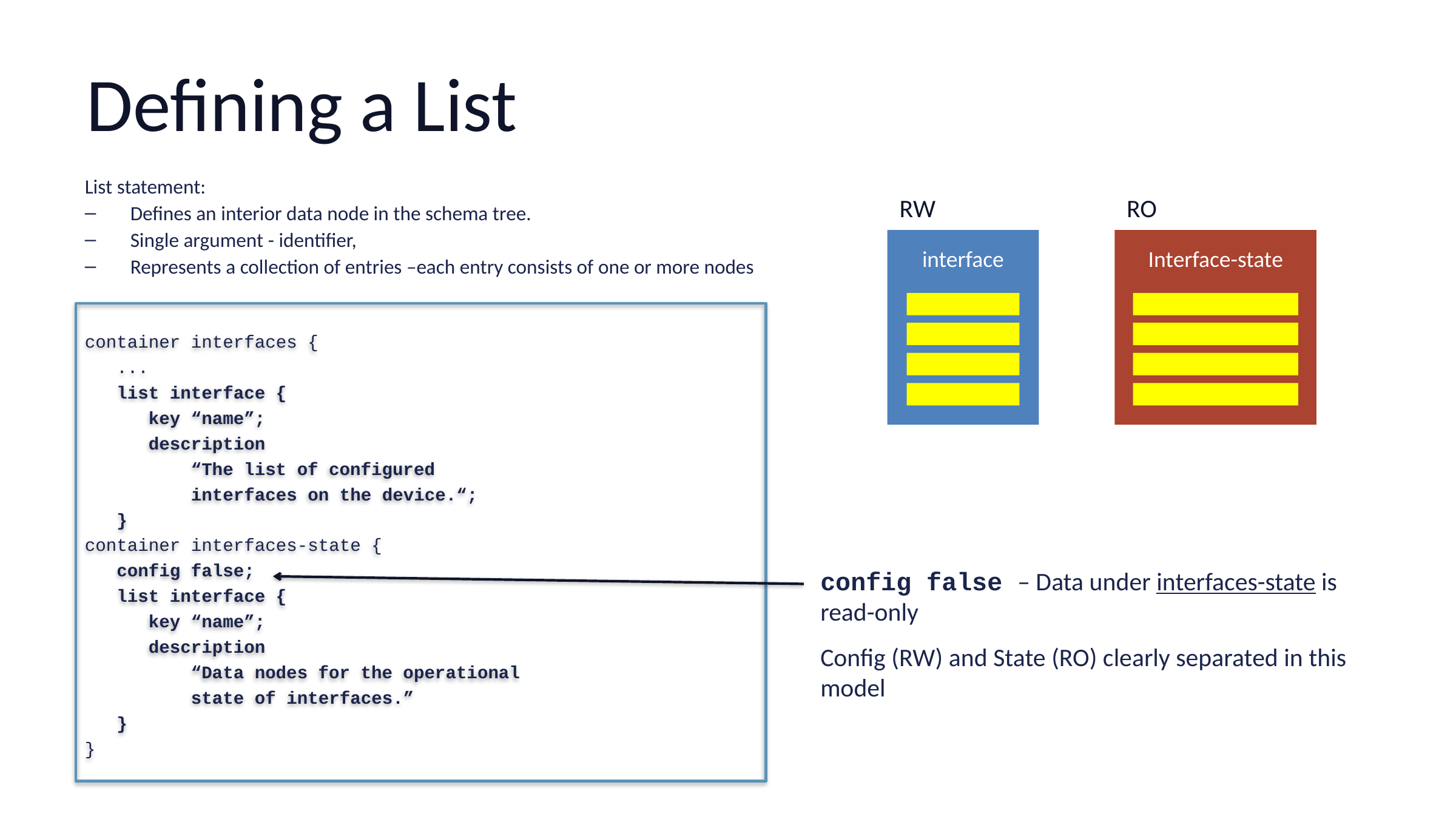

# Defining a List
interfaces
List statement:
Defines an interior data node in the schema tree.
Single argument - identifier,
Represents a collection of entries –each entry consists of one or more nodes
RW
RO

interface

Interface-state

container interfaces {
   ...
   list interface {
      key “name”;
      description
          “The list of configured
          interfaces on the device.“;
   }
container interfaces-state {
   config false;
   list interface {
      key “name”;
      description
          “Data nodes for the operational
          state of interfaces.”
   }
}
config false – Data under interfaces-state is read-only
Config (RW) and State (RO) clearly separated in this model